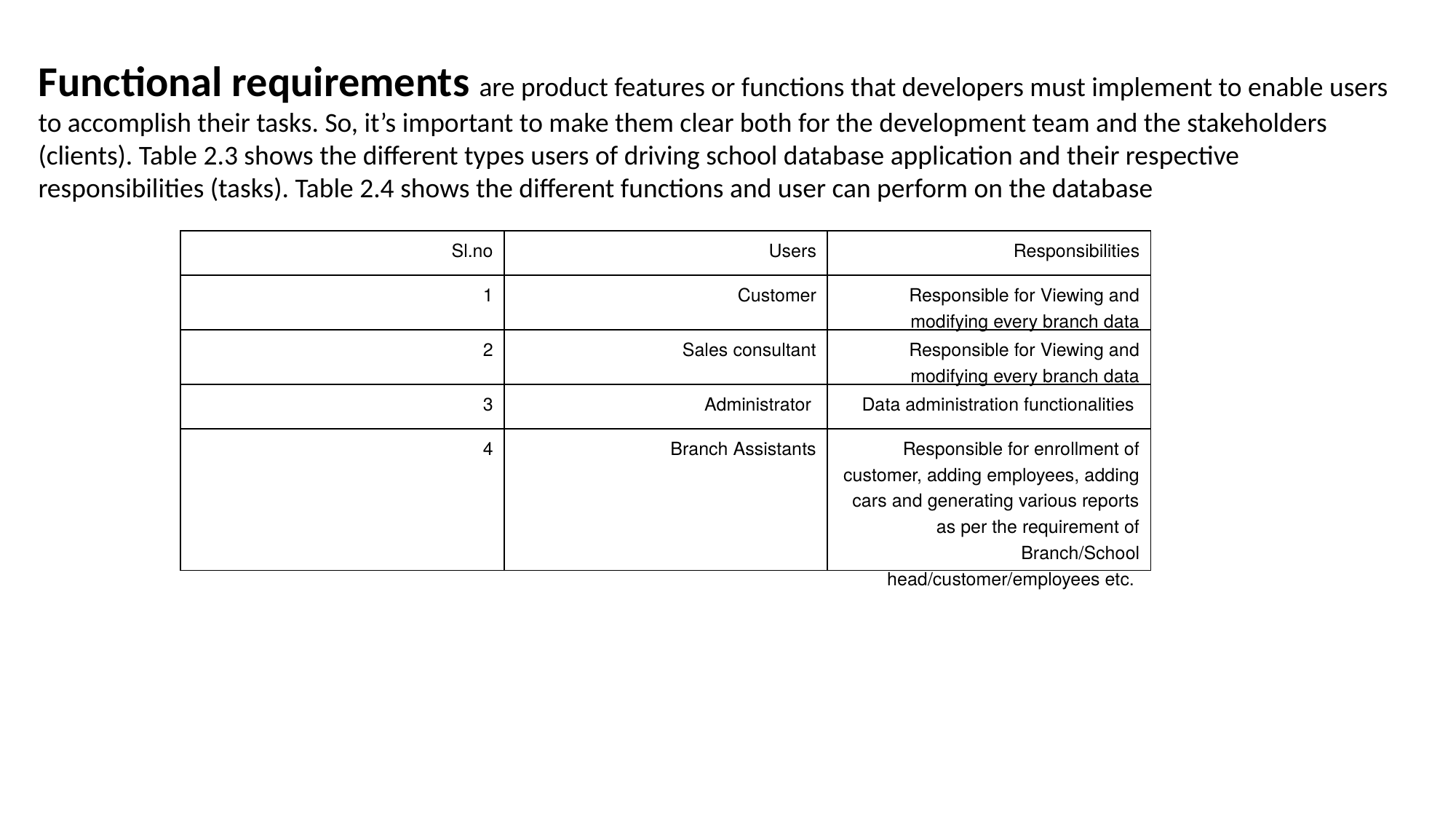

Functional requirements are product features or functions that developers must implement to enable users to accomplish their tasks. So, it’s important to make them clear both for the development team and the stakeholders (clients). Table 2.3 shows the different types users of driving school database application and their respective responsibilities (tasks). Table 2.4 shows the different functions and user can perform on the database

| Sl.no | Users | Responsibilities |
| --- | --- | --- |
| 1 | Customer | Responsible for Viewing and modifying every branch data |
| 2 | Sales consultant | Responsible for Viewing and modifying every branch data |
| 3 | Administrator | Data administration functionalities |
| 4 | Branch Assistants | Responsible for enrollment of customer, adding employees, adding cars and generating various reports as per the requirement of Branch/School head/customer/employees etc. |
| --- | --- | --- |